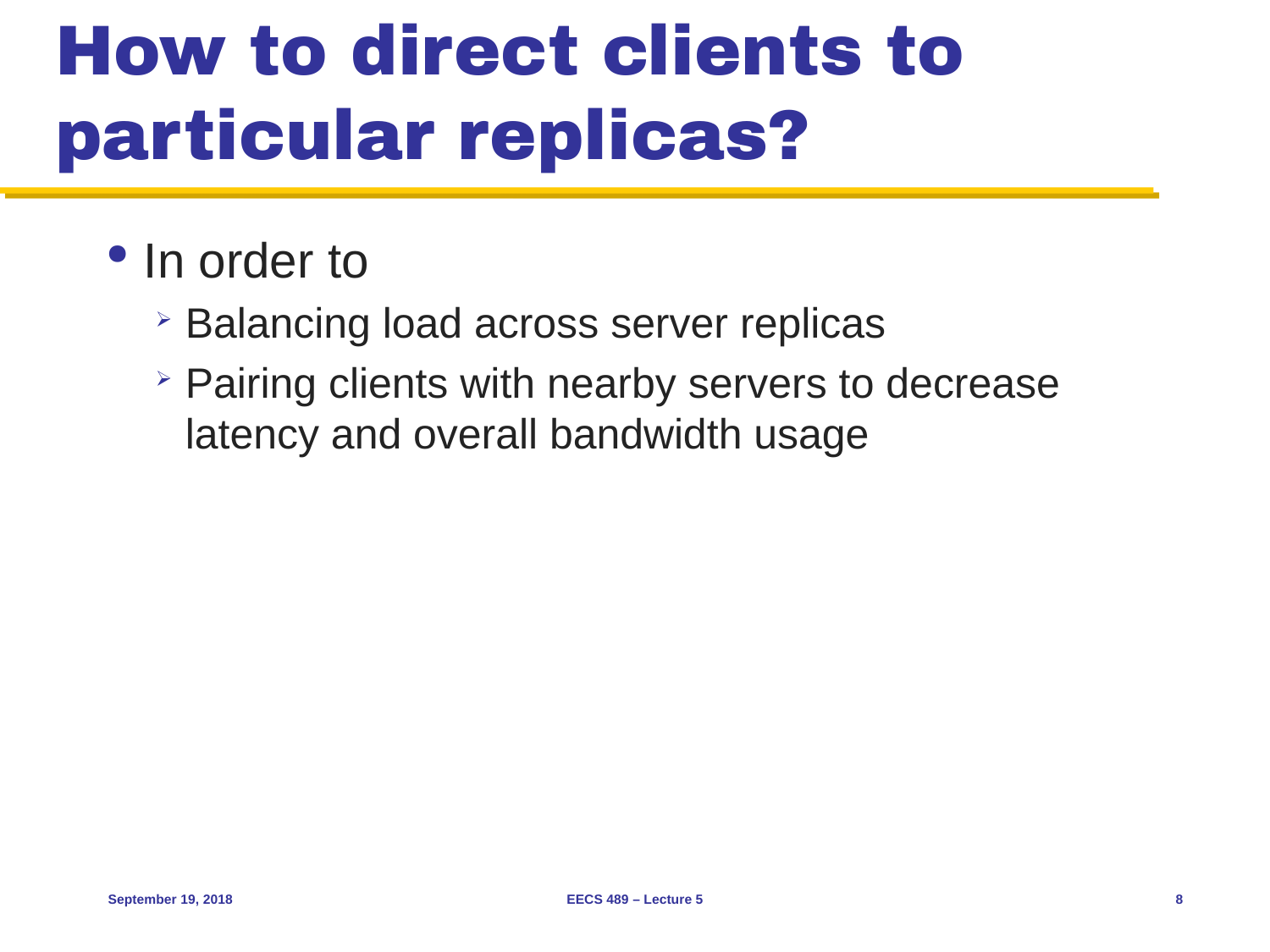

# How to direct clients to particular replicas?
In order to
Balancing load across server replicas
Pairing clients with nearby servers to decrease latency and overall bandwidth usage
September 19, 2018
EECS 489 – Lecture 5
8